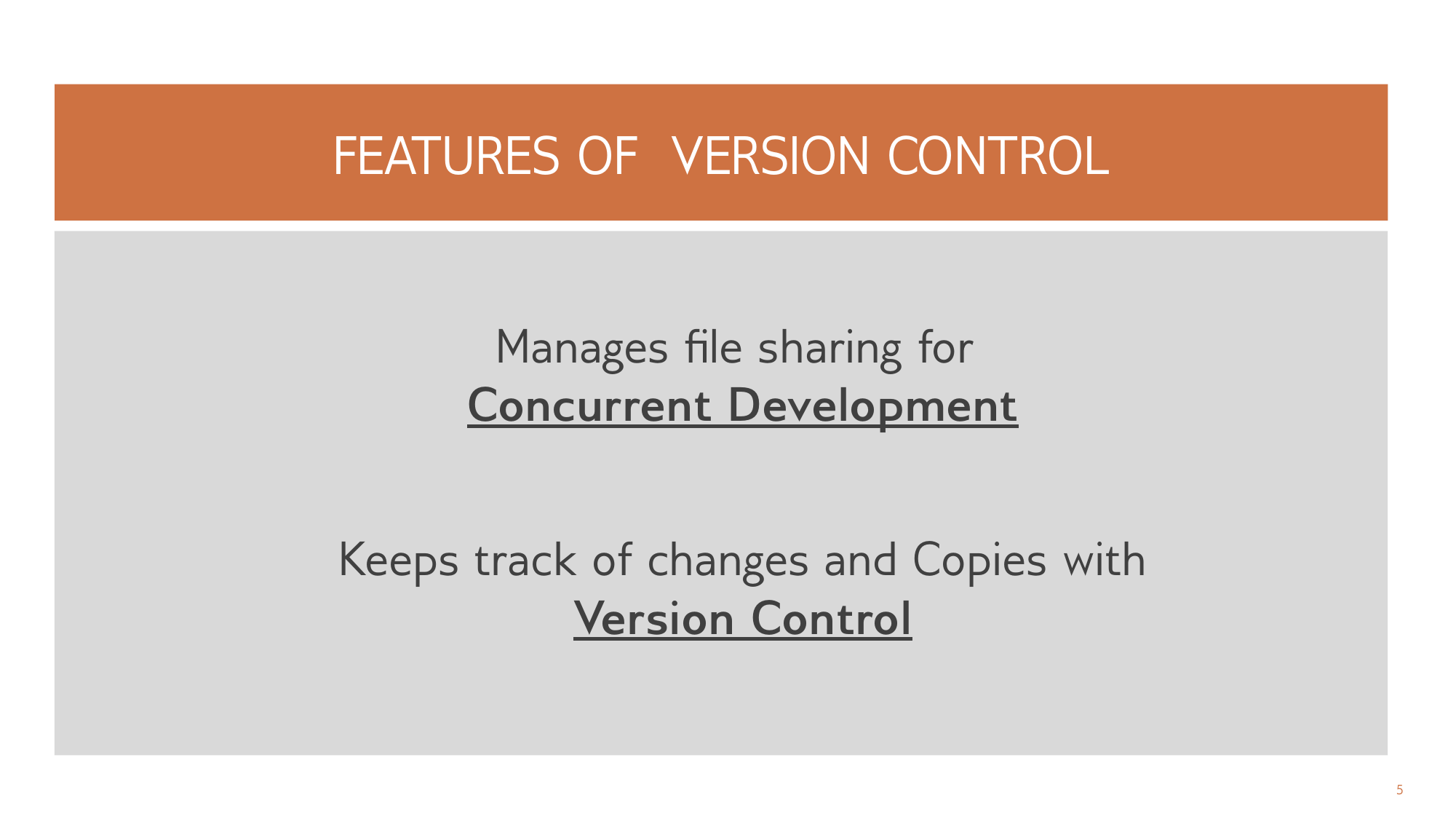

# Features of  version control
Manages file sharing for
Concurrent Development

Keeps track of changes and Copies with
Version Control

5